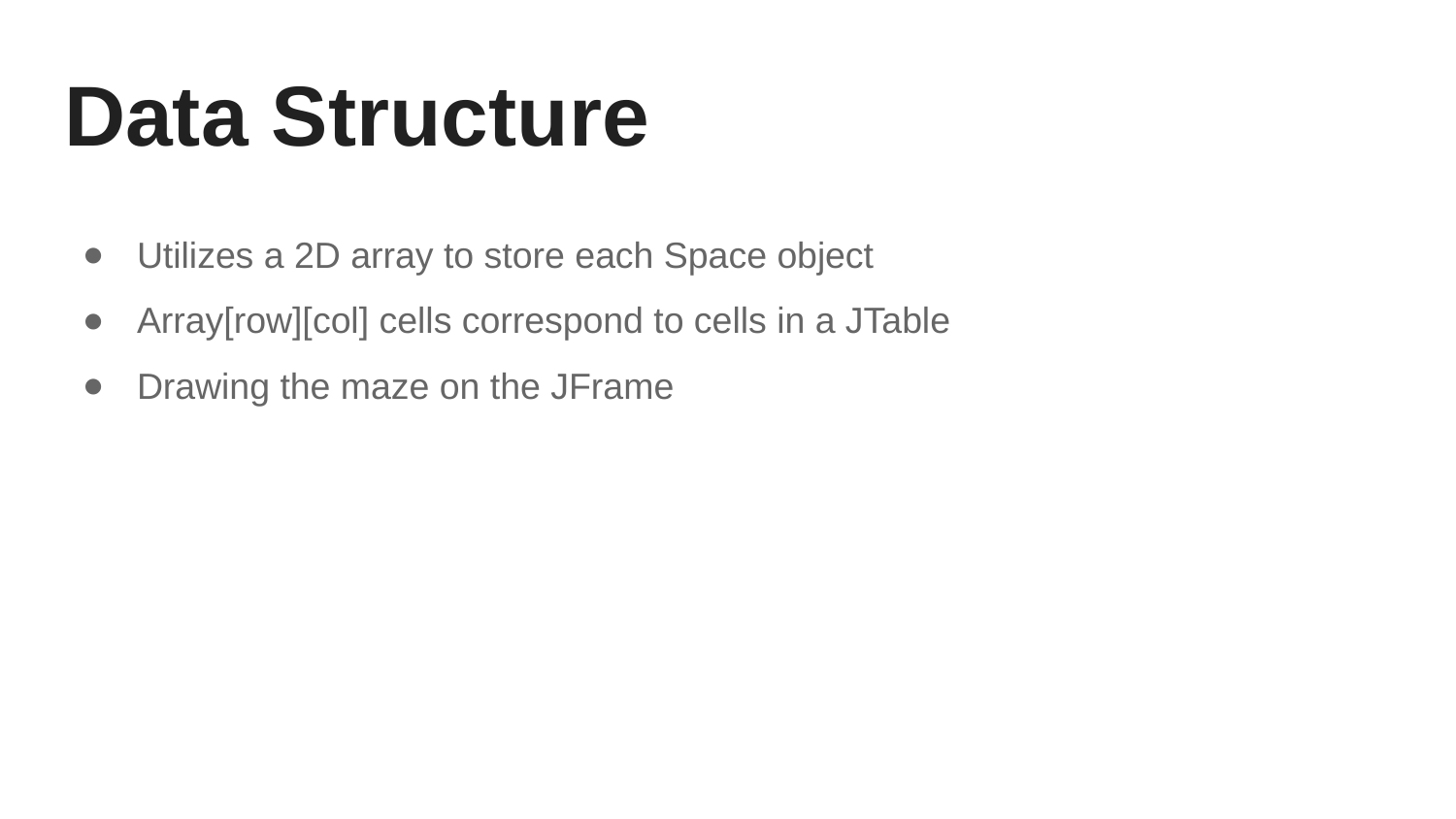

# Data Structure
Utilizes a 2D array to store each Space object
Array[row][col] cells correspond to cells in a JTable
Drawing the maze on the JFrame